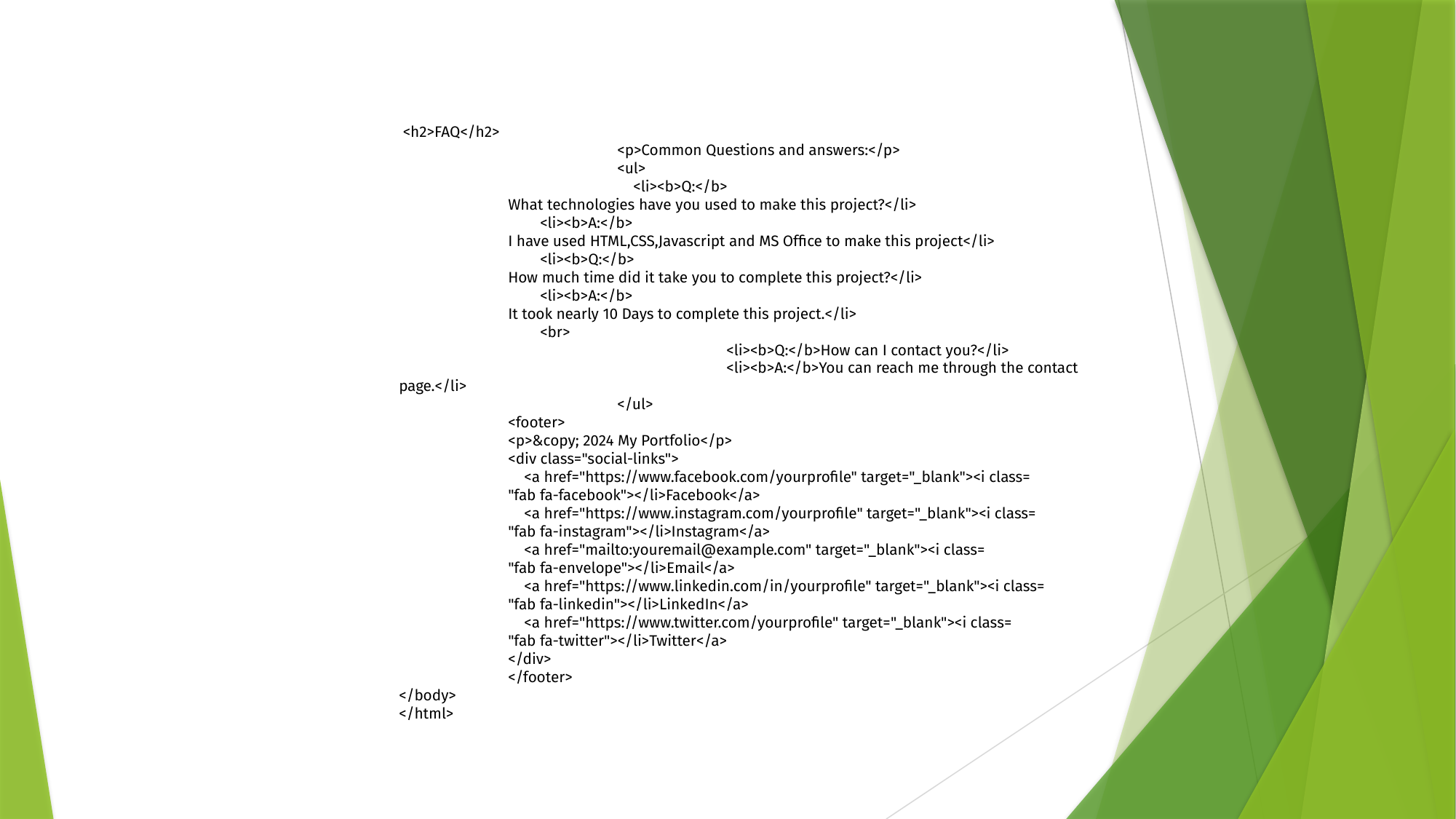

<h2>FAQ</h2>
		<p>Common Questions and answers:</p>
		<ul>
		    <li><b>Q:</b>
	What technologies have you used to make this project?</li>
	        <li><b>A:</b>
	I have used HTML,CSS,Javascript and MS Office to make this project</li>
	        <li><b>Q:</b>
	How much time did it take you to complete this project?</li>
	        <li><b>A:</b>
	It took nearly 10 Days to complete this project.</li>
	        <br>
			<li><b>Q:</b>How can I contact you?</li>
			<li><b>A:</b>You can reach me through the contact page.</li>
		</ul>
	<footer>
	<p>&copy; 2024 My Portfolio</p>
	<div class="social-links">
	    <a href="https://www.facebook.com/yourprofile" target="_blank"><i class=
	"fab fa-facebook"></li>Facebook</a>
	    <a href="https://www.instagram.com/yourprofile" target="_blank"><i class=
	"fab fa-instagram"></li>Instagram</a>
	    <a href="mailto:youremail@example.com" target="_blank"><i class=
	"fab fa-envelope"></li>Email</a>
	    <a href="https://www.linkedin.com/in/yourprofile" target="_blank"><i class=
	"fab fa-linkedin"></li>LinkedIn</a>
	    <a href="https://www.twitter.com/yourprofile" target="_blank"><i class=
	"fab fa-twitter"></li>Twitter</a>
	</div>
	</footer>
</body>
</html>